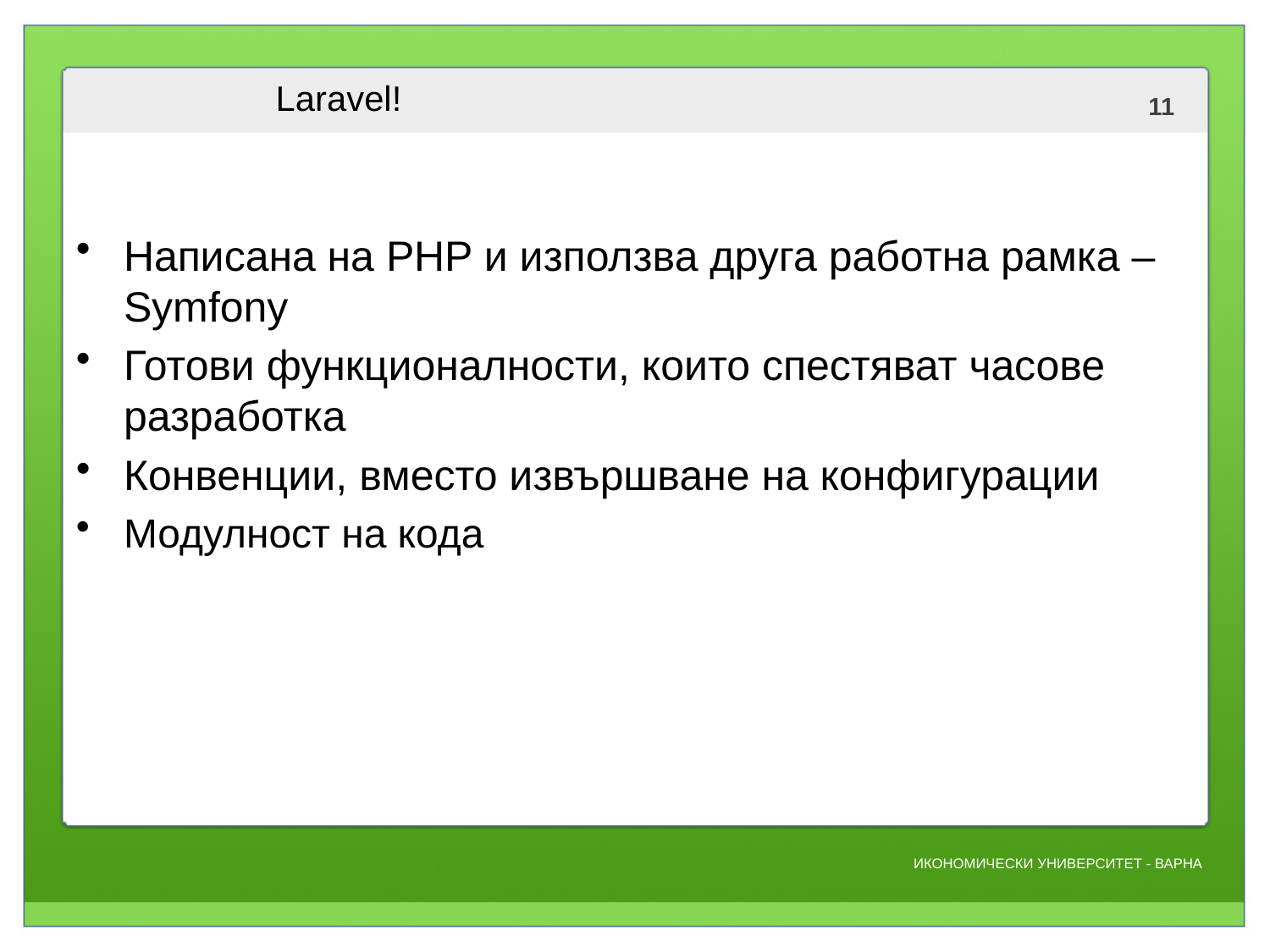

# Laravel!
Написана на PHP и използва друга работна рамка – Symfony
Готови функционалности, които спестяват часове разработка
Конвенции, вместо извършване на конфигурации
Модулност на кода